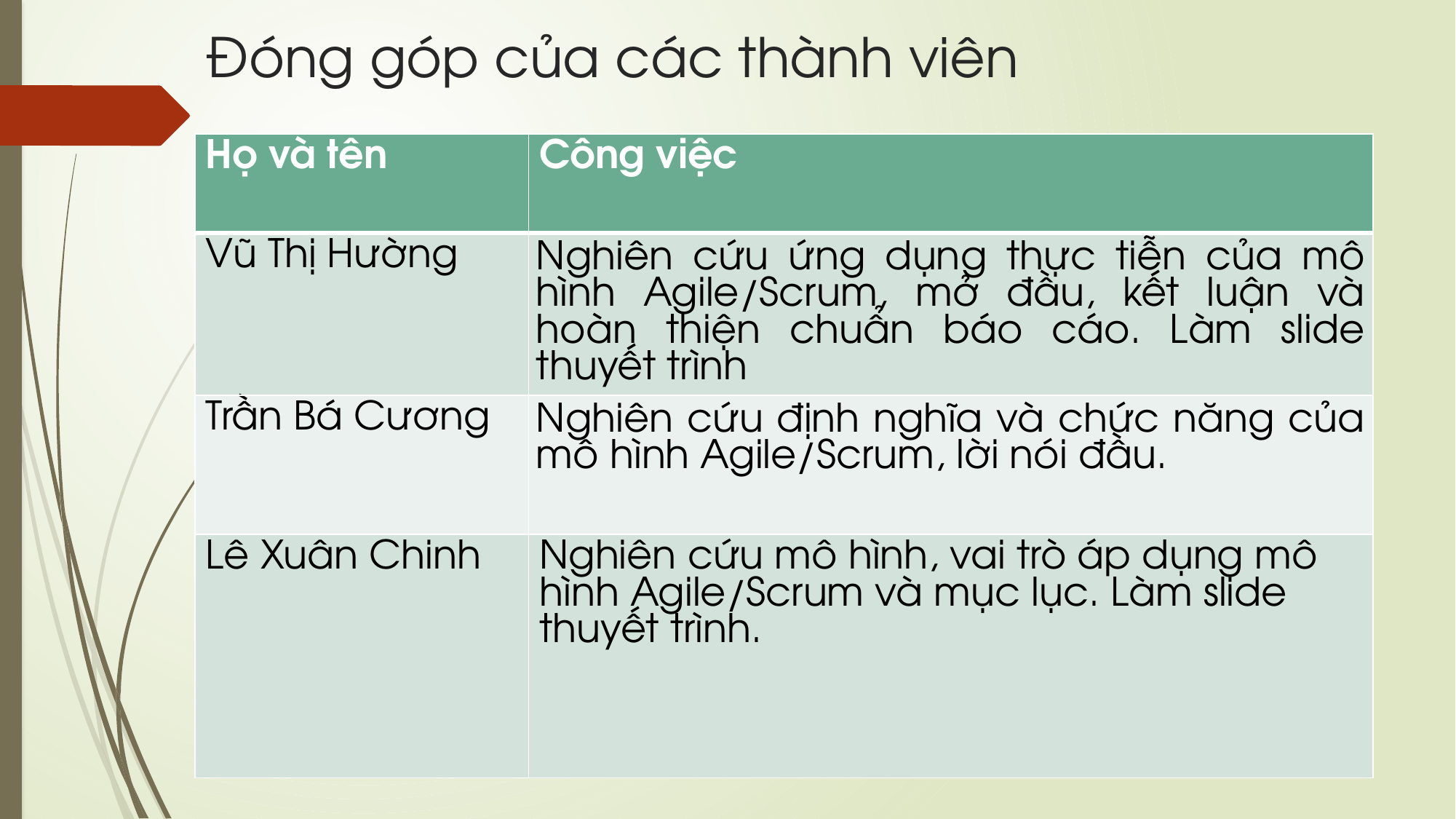

# Đóng góp của các thành viên
| Họ và tên | Công việc |
| --- | --- |
| Vũ Thị Hường | Nghiên cứu ứng dụng thực tiễn của mô hình Agile/Scrum, mở đầu, kết luận và hoàn thiện chuẩn báo cáo. Làm slide thuyết trình |
| Trần Bá Cương | Nghiên cứu định nghĩa và chức năng của mô hình Agile/Scrum, lời nói đầu. |
| Lê Xuân Chinh | Nghiên cứu mô hình, vai trò áp dụng mô hình Agile/Scrum và mục lục. Làm slide thuyết trình. |